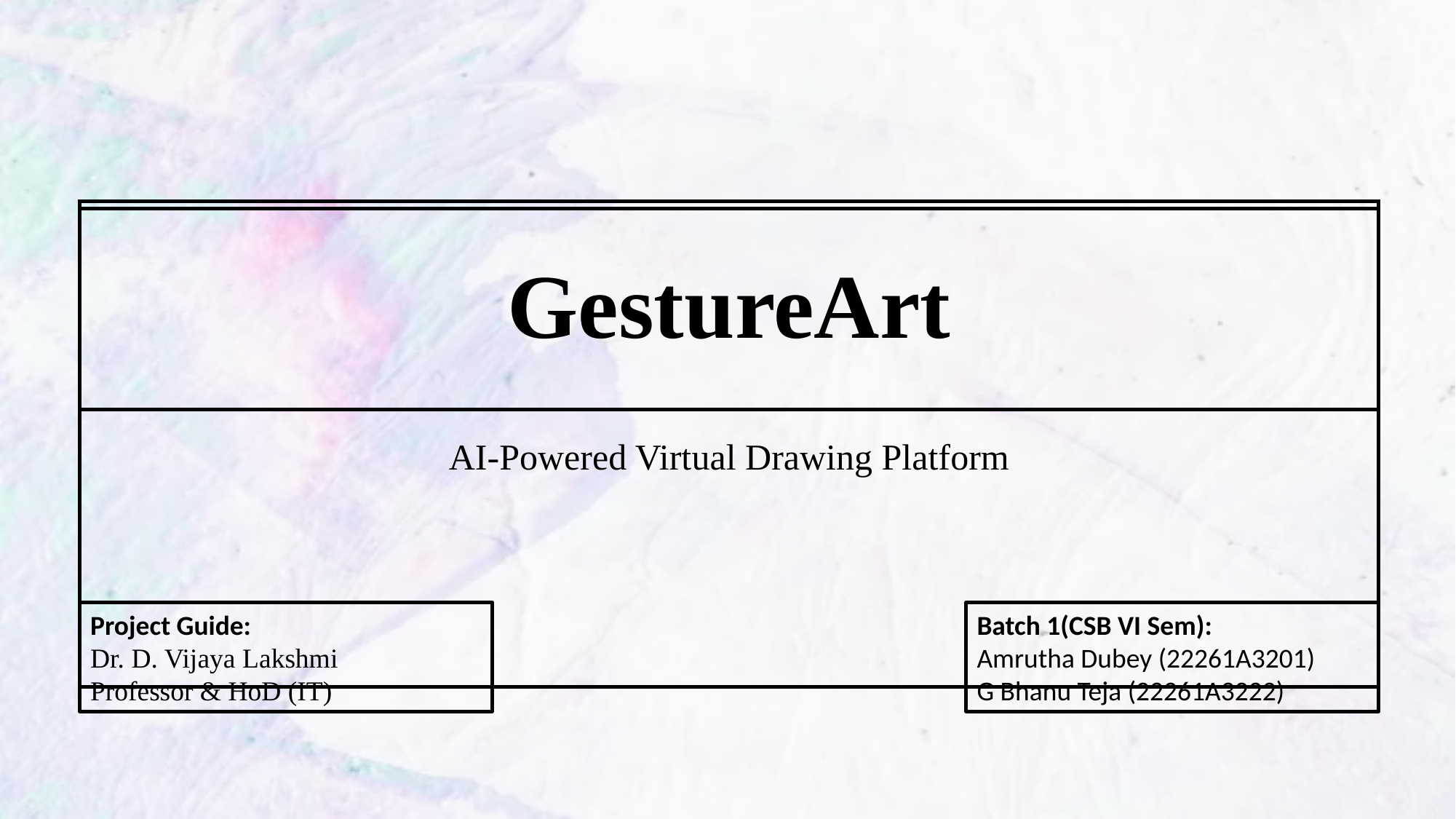

# GestureArt
AI-Powered Virtual Drawing Platform
Project Guide:
Dr. D. Vijaya Lakshmi
Professor & HoD (IT)
Batch 1(CSB VI Sem):
Amrutha Dubey (22261A3201)
G Bhanu Teja (22261A3222)